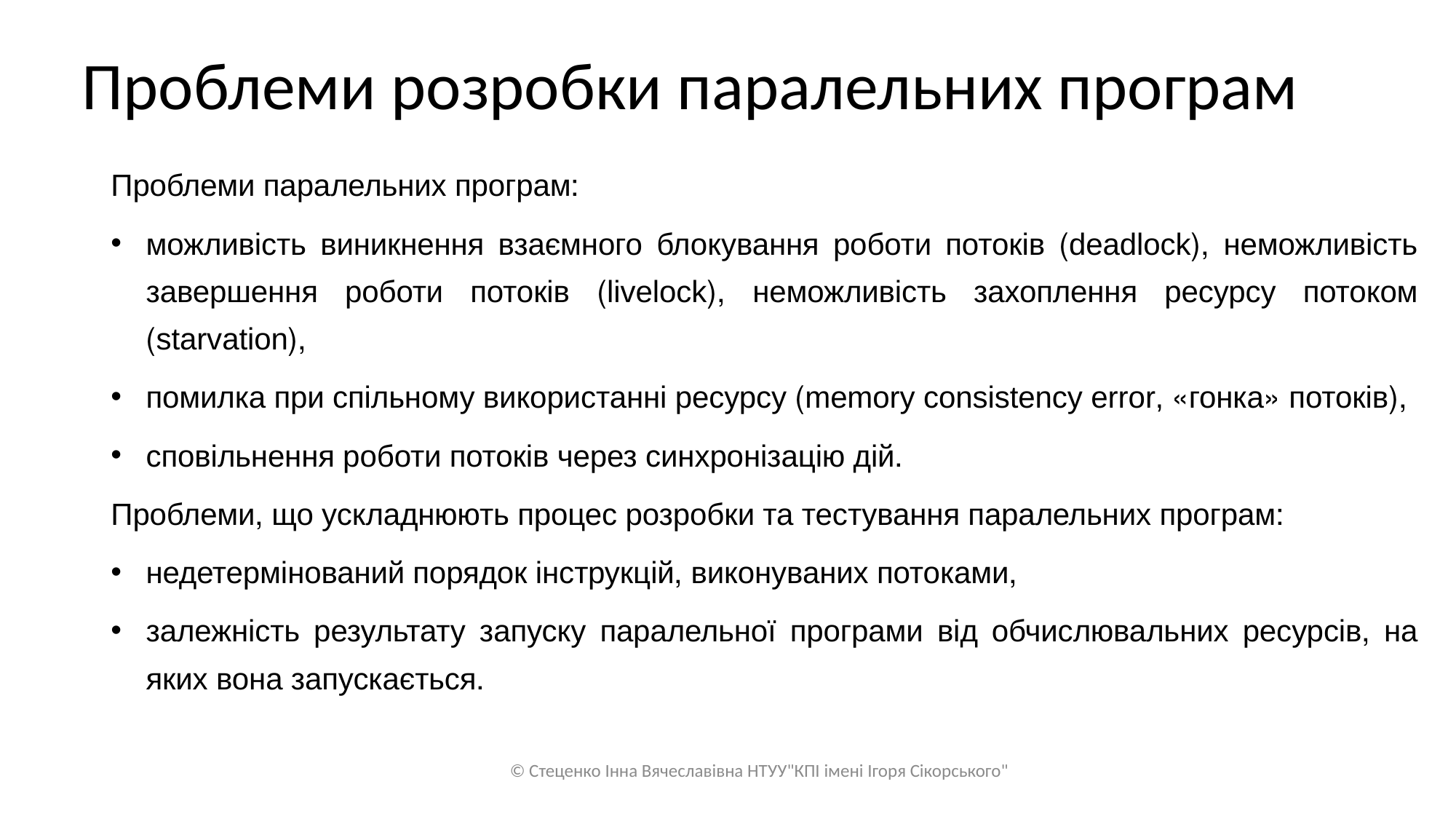

# Проблеми розробки паралельних програм
Проблеми паралельних програм:
можливість виникнення взаємного блокування роботи потоків (deadlock), неможливість завершення роботи потоків (livelock), неможливість захоплення ресурсу потоком (starvation),
помилка при спільному використанні ресурсу (memory consistency error, «гонка» потоків),
сповільнення роботи потоків через синхронізацію дій.
Проблеми, що ускладнюють процес розробки та тестування паралельних програм:
недетермінований порядок інструкцій, виконуваних потоками,
залежність результату запуску паралельної програми від обчислювальних ресурсів, на яких вона запускається.

© Стеценко Інна Вячеславівна НТУУ"КПІ імені Ігоря Сікорського"